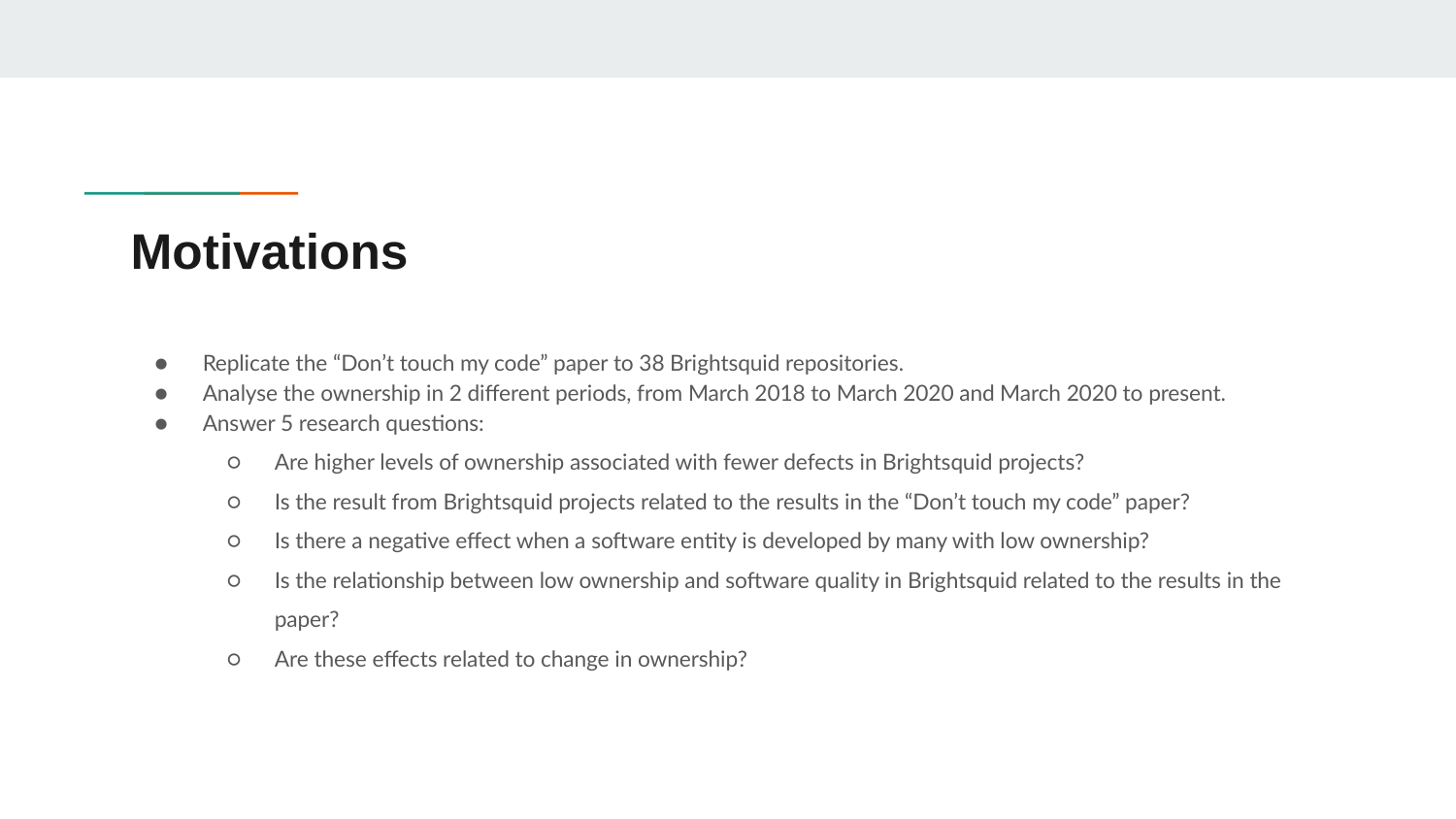

# Motivations
Replicate the “Don’t touch my code” paper to 38 Brightsquid repositories.
Analyse the ownership in 2 different periods, from March 2018 to March 2020 and March 2020 to present.
Answer 5 research questions:
Are higher levels of ownership associated with fewer defects in Brightsquid projects?
Is the result from Brightsquid projects related to the results in the “Don’t touch my code” paper?
Is there a negative effect when a software entity is developed by many with low ownership?
Is the relationship between low ownership and software quality in Brightsquid related to the results in the paper?
Are these effects related to change in ownership?